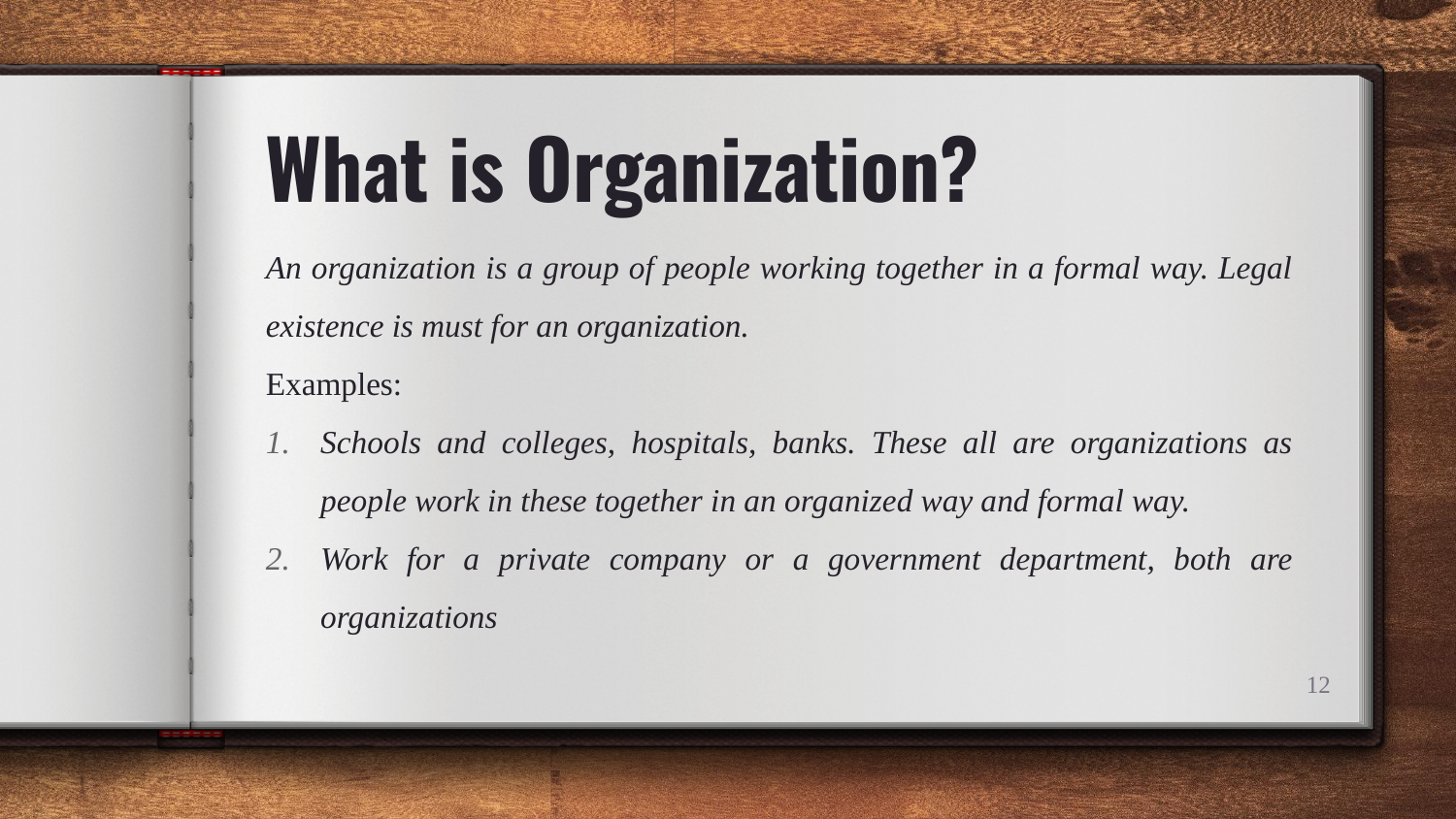

# What is Organization?
An organization is a group of people working together in a formal way. Legal existence is must for an organization.
Examples:
Schools and colleges, hospitals, banks. These all are organizations as people work in these together in an organized way and formal way.
Work for a private company or a government department, both are organizations

12